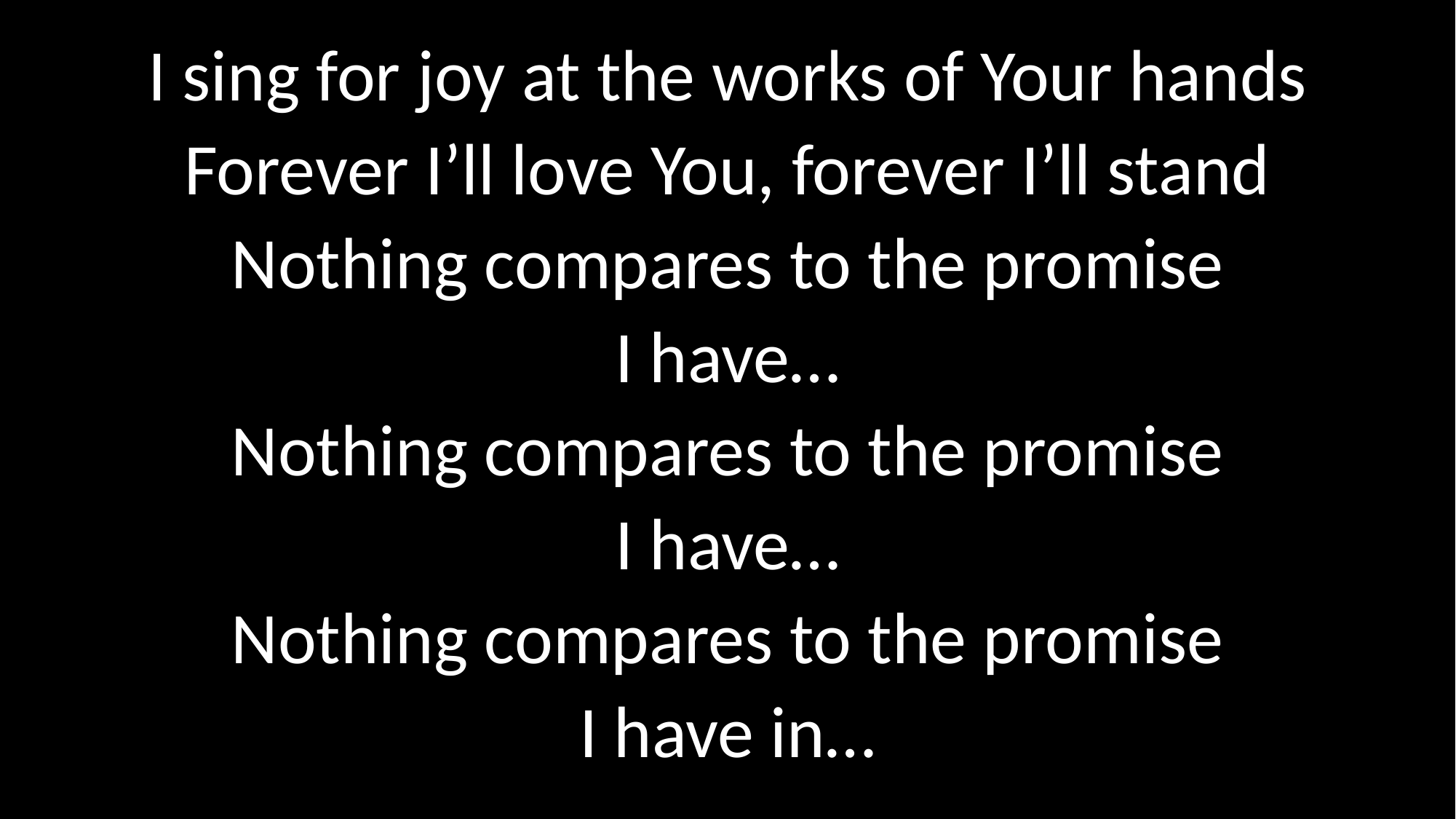

I sing for joy at the works of Your hands
Forever I’ll love You, forever I’ll stand
Nothing compares to the promise
I have…
Nothing compares to the promise
I have…
Nothing compares to the promise
I have in…